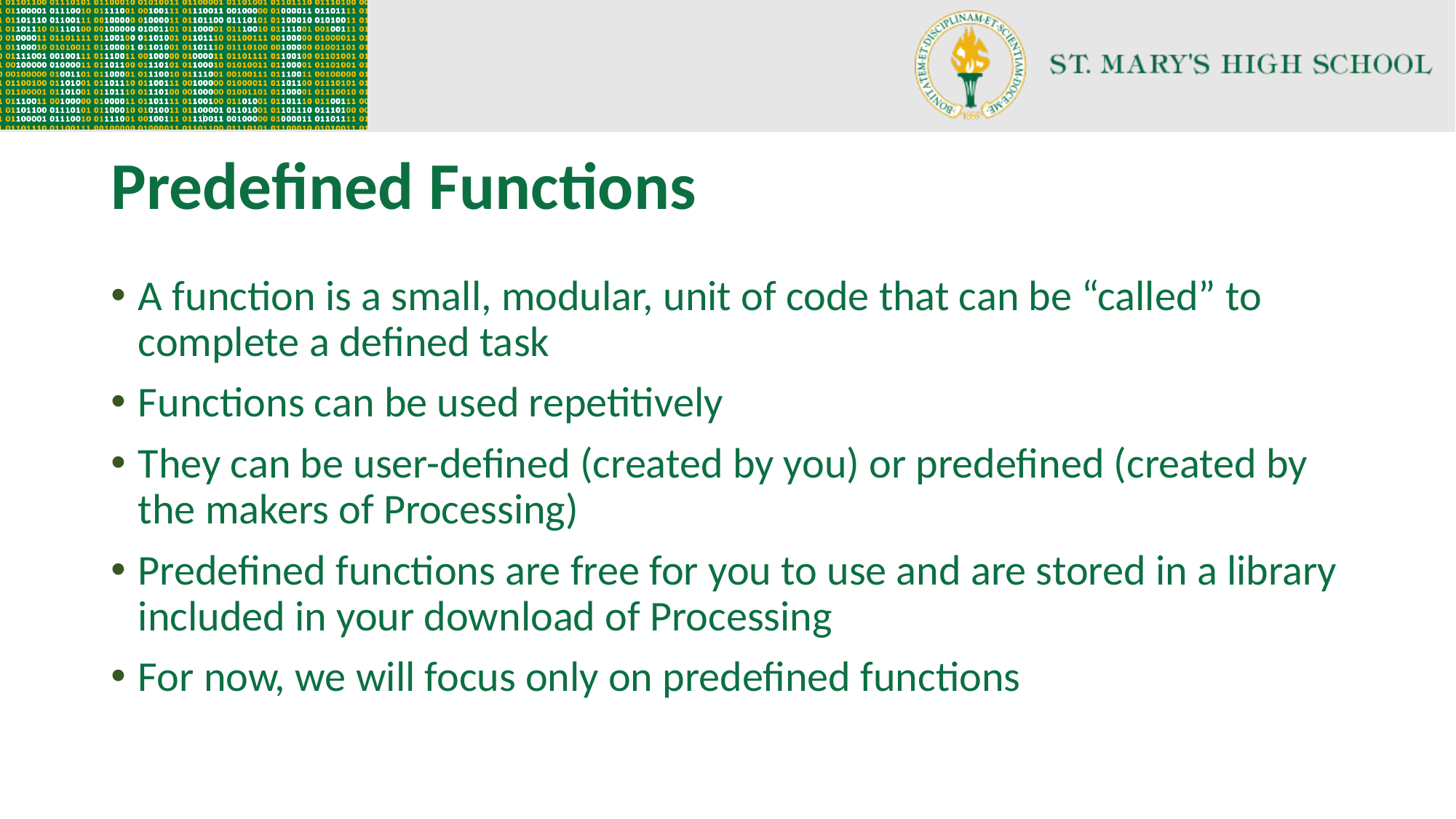

# Predefined Functions
A function is a small, modular, unit of code that can be “called” to complete a defined task
Functions can be used repetitively
They can be user-defined (created by you) or predefined (created by the makers of Processing)
Predefined functions are free for you to use and are stored in a library included in your download of Processing
For now, we will focus only on predefined functions